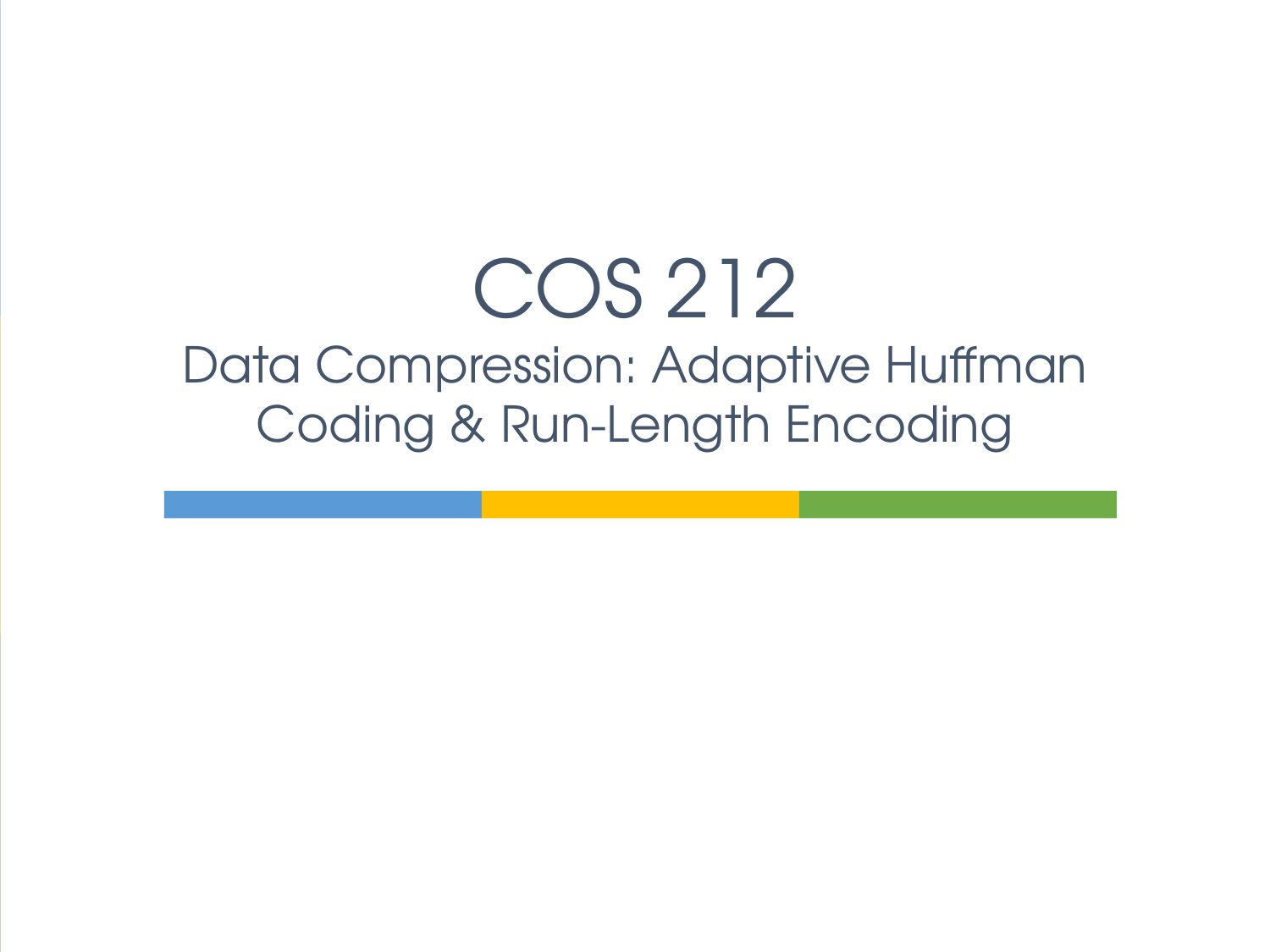

# COS 212 Data Compression: Adaptive Huffman Coding & Run-Length Encoding